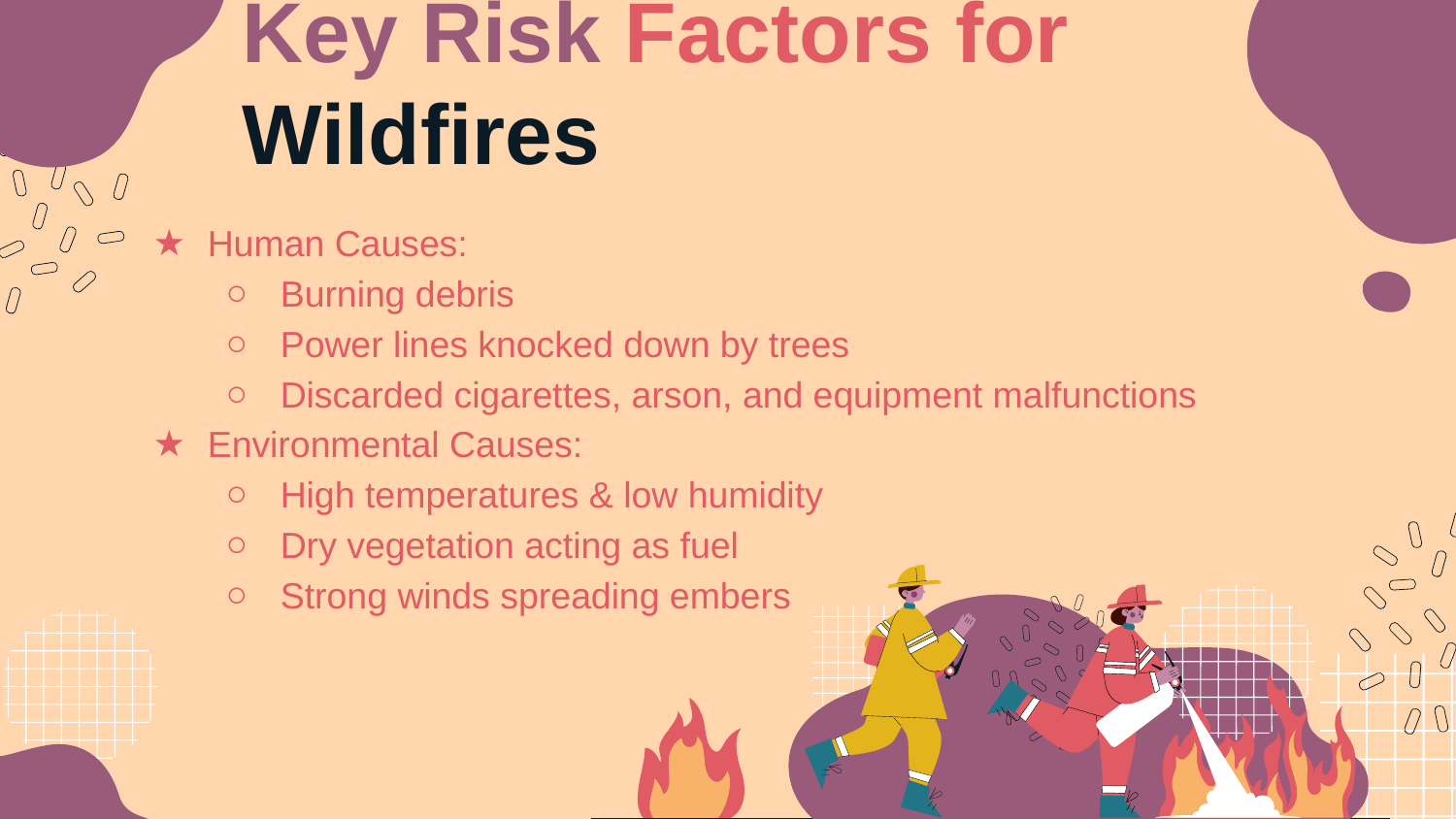

# Key Risk Factors for Wildfires
Human Causes:
Burning debris
Power lines knocked down by trees
Discarded cigarettes, arson, and equipment malfunctions
Environmental Causes:
High temperatures & low humidity
Dry vegetation acting as fuel
Strong winds spreading embers